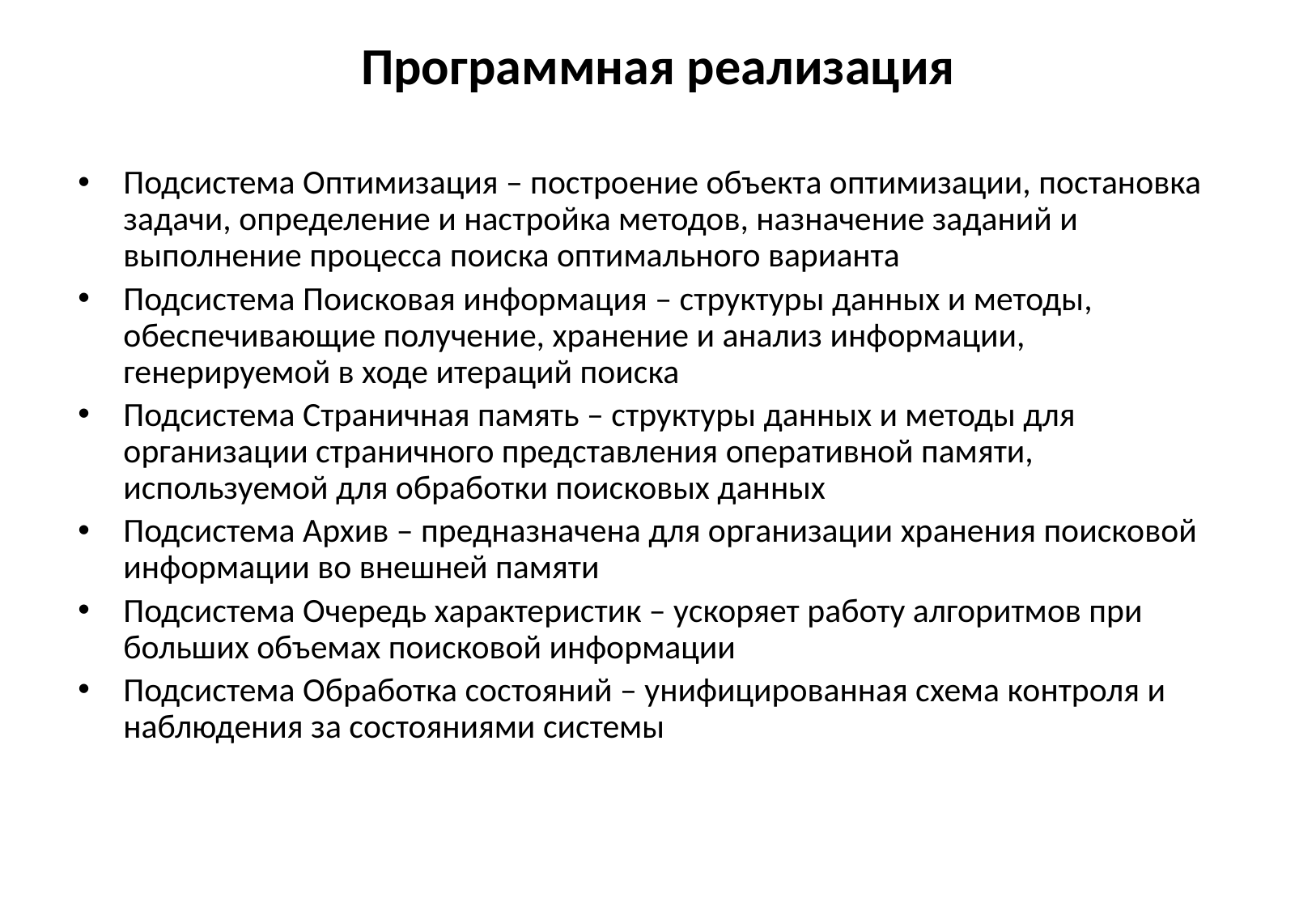

# Программная реализация
Подсистема Оптимизация – построение объекта оптимизации, постановка задачи, определение и настройка методов, назначение заданий и выполнение процесса поиска оптимального варианта
Подсистема Поисковая информация – структуры данных и методы, обеспечивающие получение, хранение и анализ информации, генерируемой в ходе итераций поиска
Подсистема Страничная память – структуры данных и методы для организации страничного представления оперативной памяти, используемой для обработки поисковых данных
Подсистема Архив – предназначена для организации хранения поисковой информации во внешней памяти
Подсистема Очередь характеристик – ускоряет работу алгоритмов при больших объемах поисковой информации
Подсистема Обработка состояний – унифицированная схема контроля и наблюдения за состояниями системы